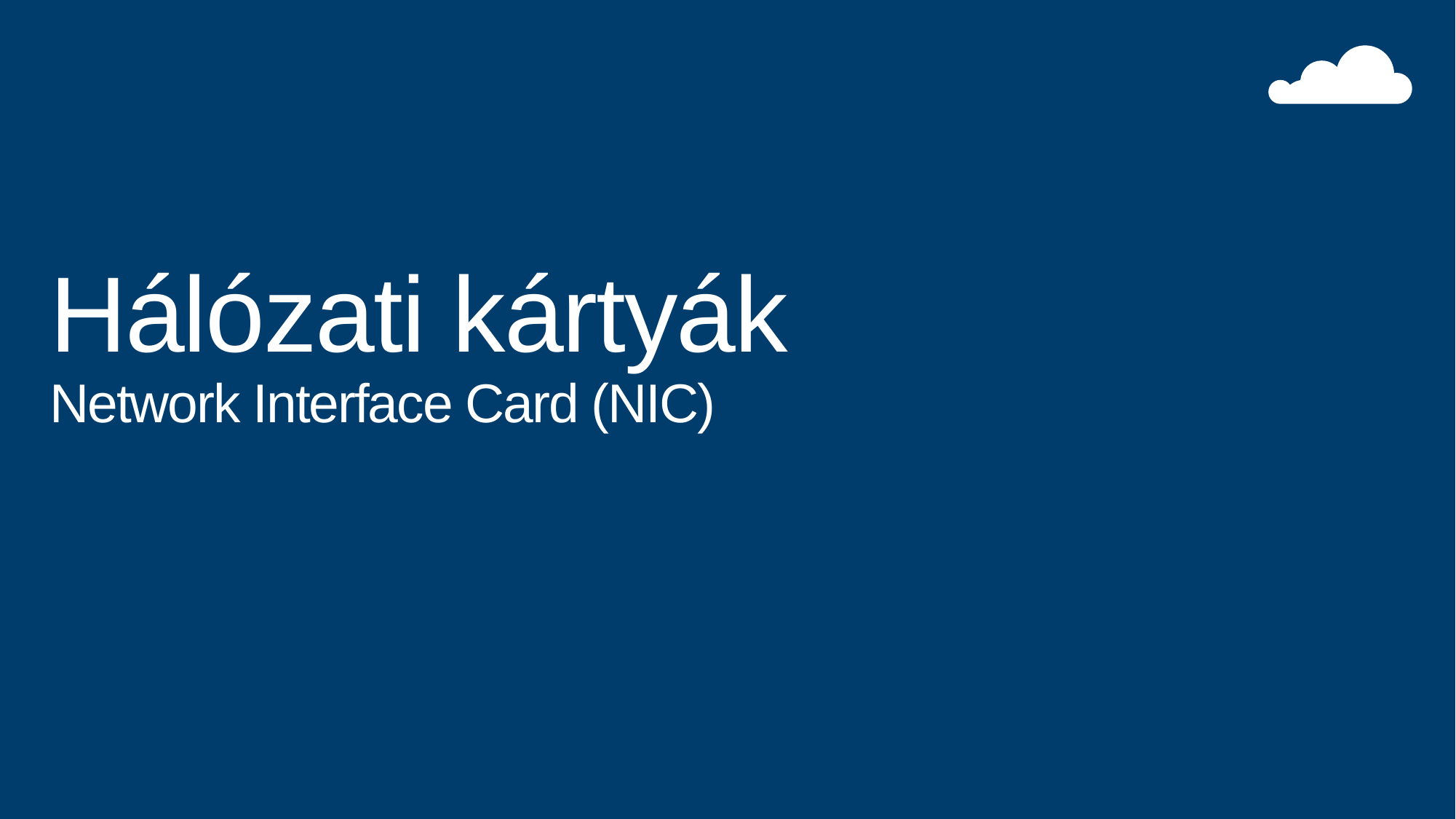

# Hálózati kártyák Network Interface Card (NIC)